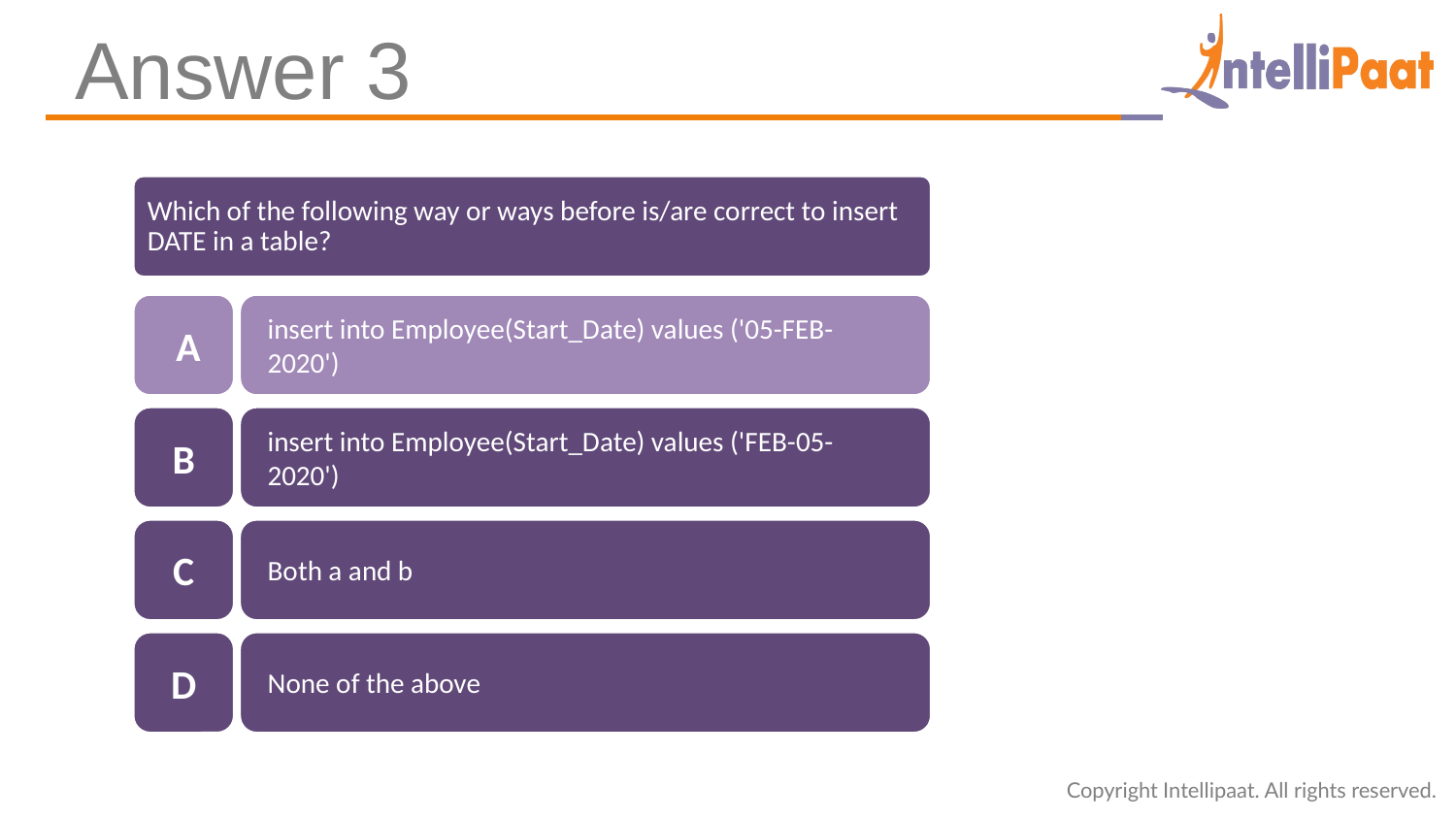

Answer 3
Which of the following way or ways before is/are correct to insert DATE in a table?
 A
insert into Employee(Start_Date) values ('05-FEB-2020')
B
insert into Employee(Start_Date) values ('FEB-05-2020')
C
Both a and b
D
None of the above